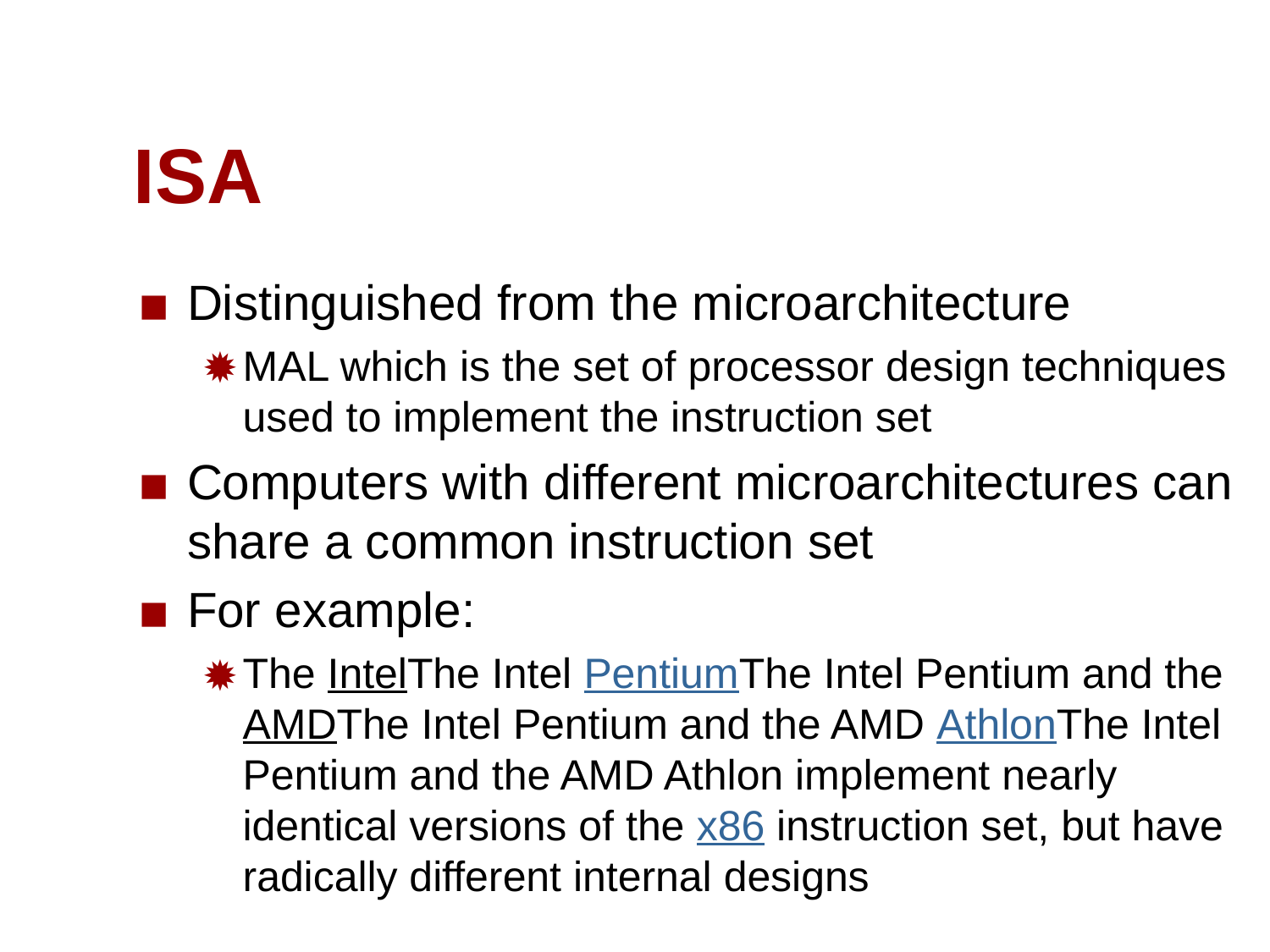

# ISA
Distinguished from the microarchitecture
MAL which is the set of processor design techniques used to implement the instruction set
Computers with different microarchitectures can share a common instruction set
For example:
The IntelThe Intel PentiumThe Intel Pentium and the AMDThe Intel Pentium and the AMD AthlonThe Intel Pentium and the AMD Athlon implement nearly identical versions of the x86 instruction set, but have radically different internal designs